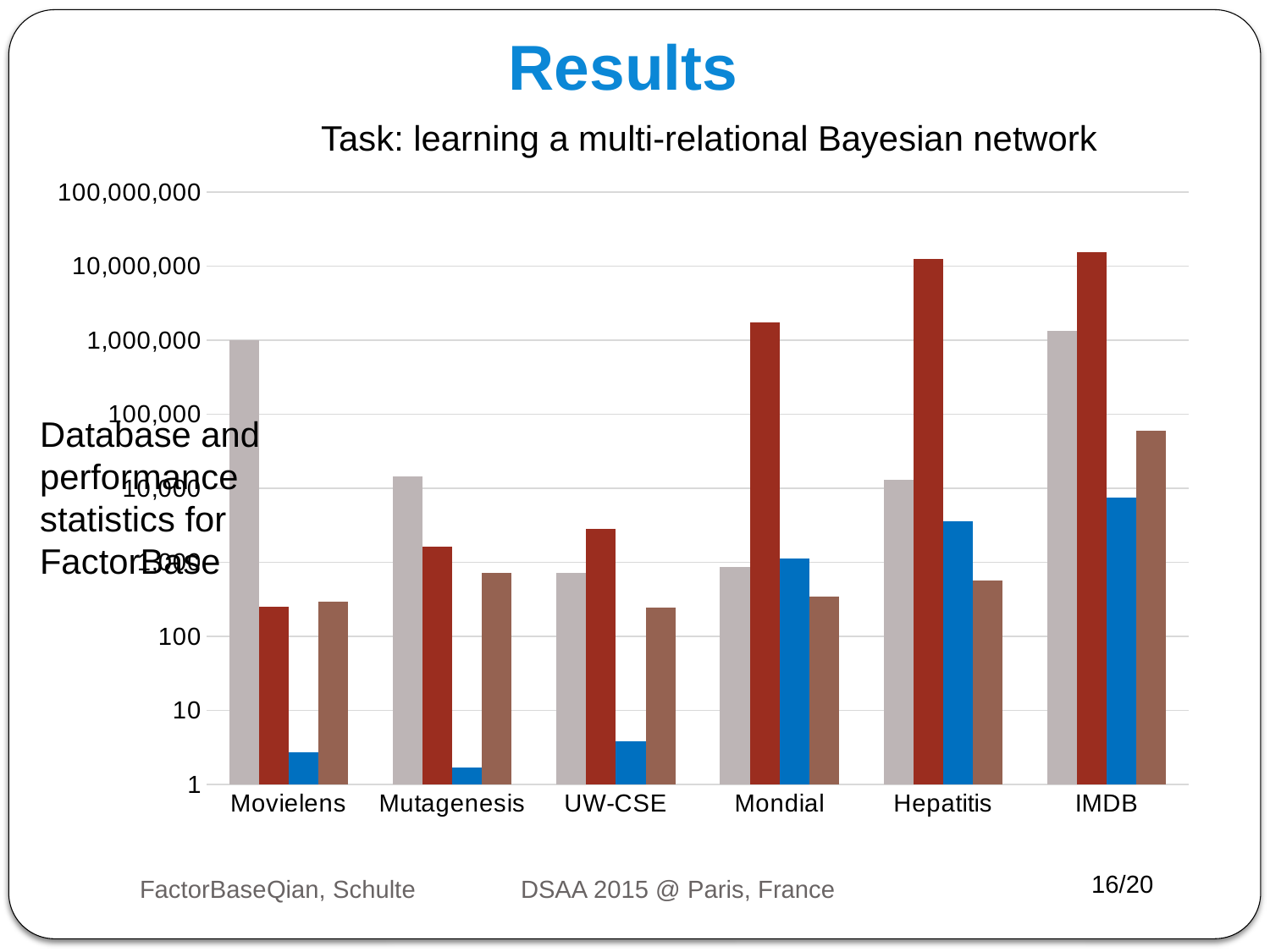

# Results
Task: learning a multi-relational Bayesian network

### Chart

| Category | # Database Tuples | # Sufficient Statistics | SS Computing Time (s) | #BN Parameters |
|---|---|---|---|---|
| Movielens | 1010051.0 | 252.0 | 2.7 | 292.0 |
| Mutagenesis | 14540.0 | 1631.0 | 1.67 | 721.0 |
| UW-CSE | 712.0 | 2828.0 | 3.84 | 241.0 |
| Mondial | 870.0 | 1746870.0 | 1112.84 | 339.0 |
| Hepatitis | 12927.0 | 12374892.0 | 3536.76 | 569.0 |
| IMDB | 1354134.0 | 15538430.0 | 7467.85 | 60059.0 |
Database and performance statistics for FactorBase
FactorBase	Qian, Schulte	DSAA 2015 @ Paris, France